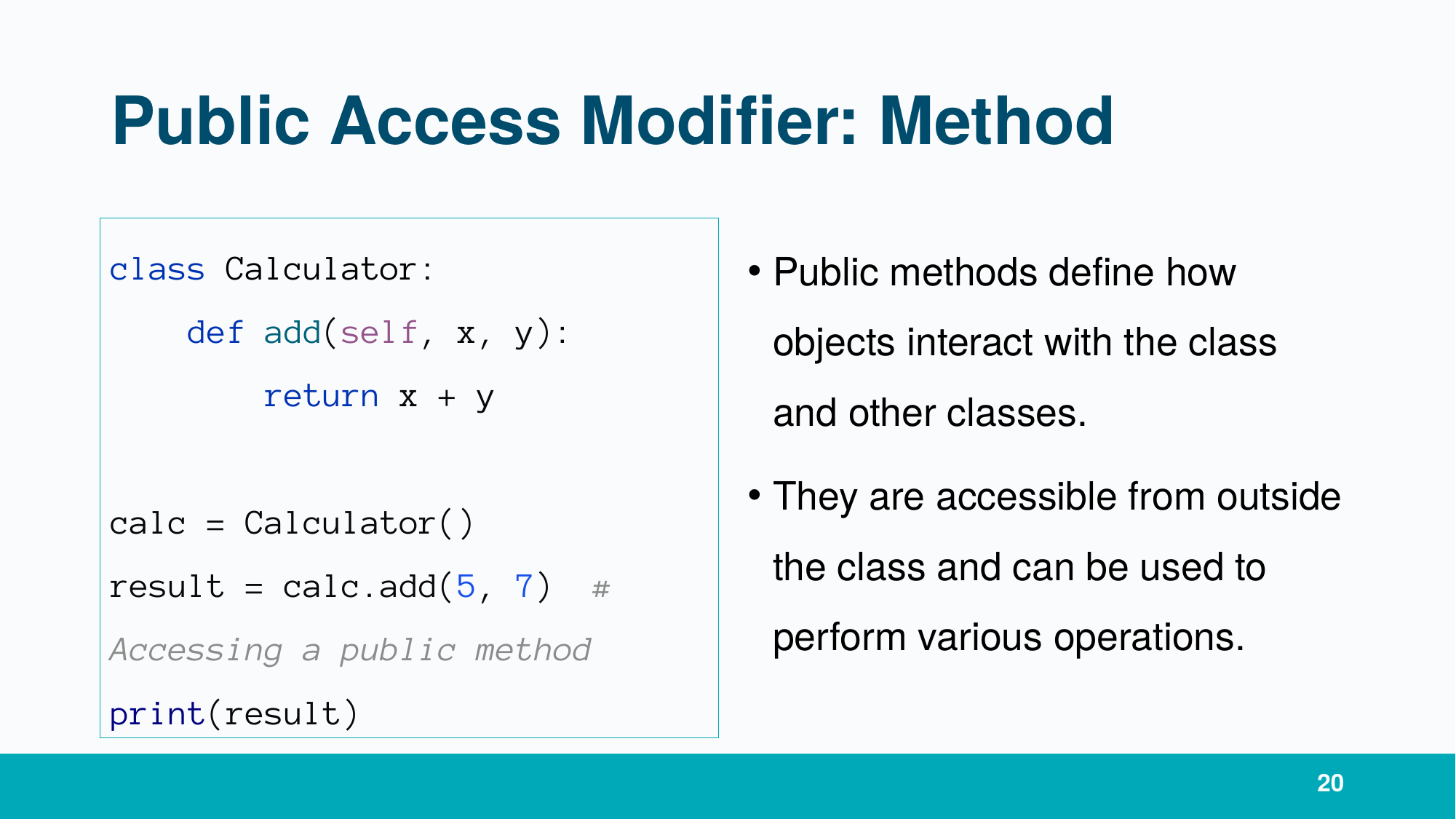

# Public Access Modifier: Method
class Calculator:
    def add(self, x, y):
        return x + y
calc = Calculator()
result = calc.add(5, 7)  # Accessing a public method
print(result)
Public methods define how objects interact with the class and other classes.
They are accessible from outside the class and can be used to perform various operations.
20